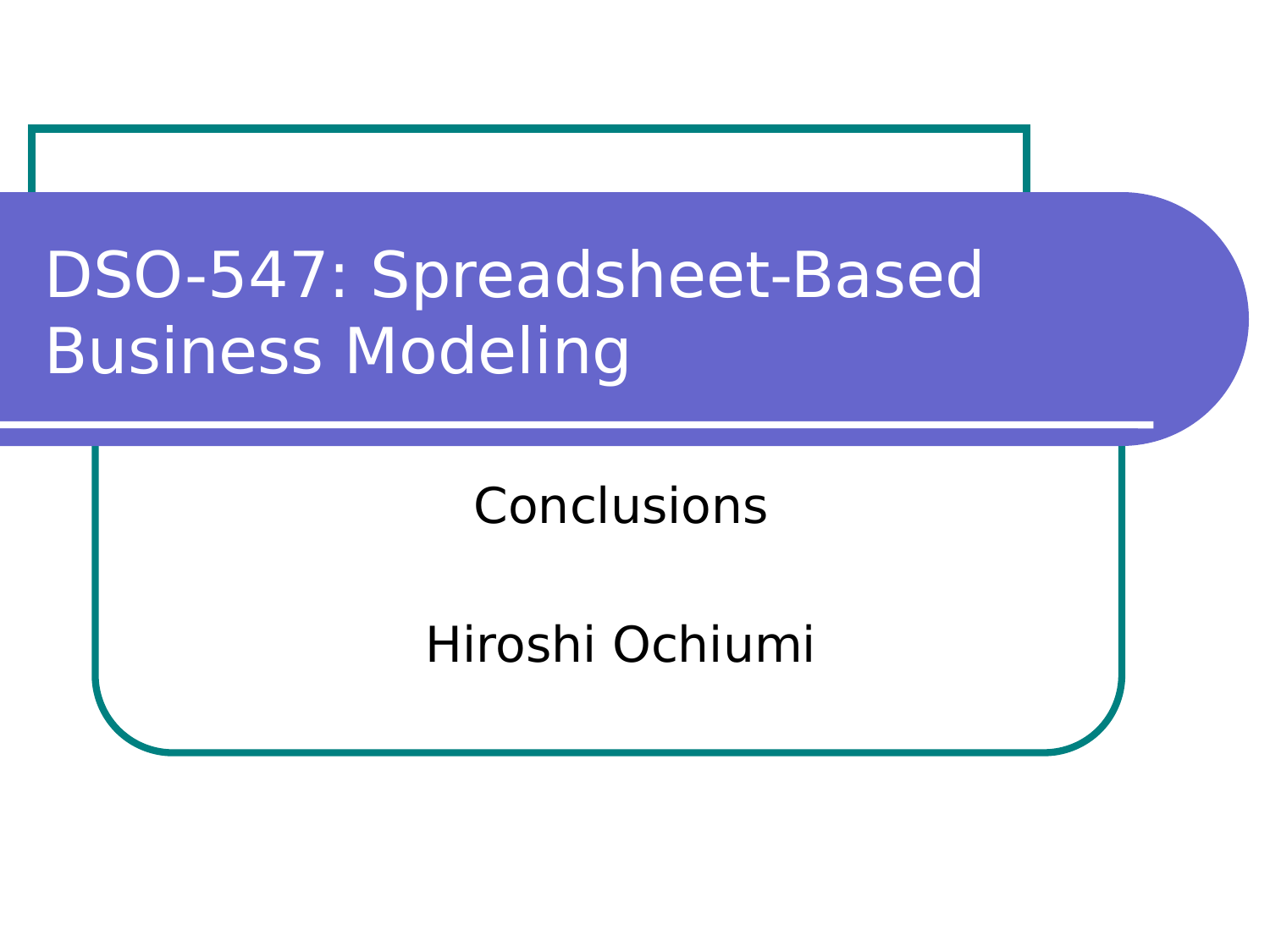

# DSO-547: Spreadsheet-Based Business Modeling
Conclusions

Hiroshi Ochiumi